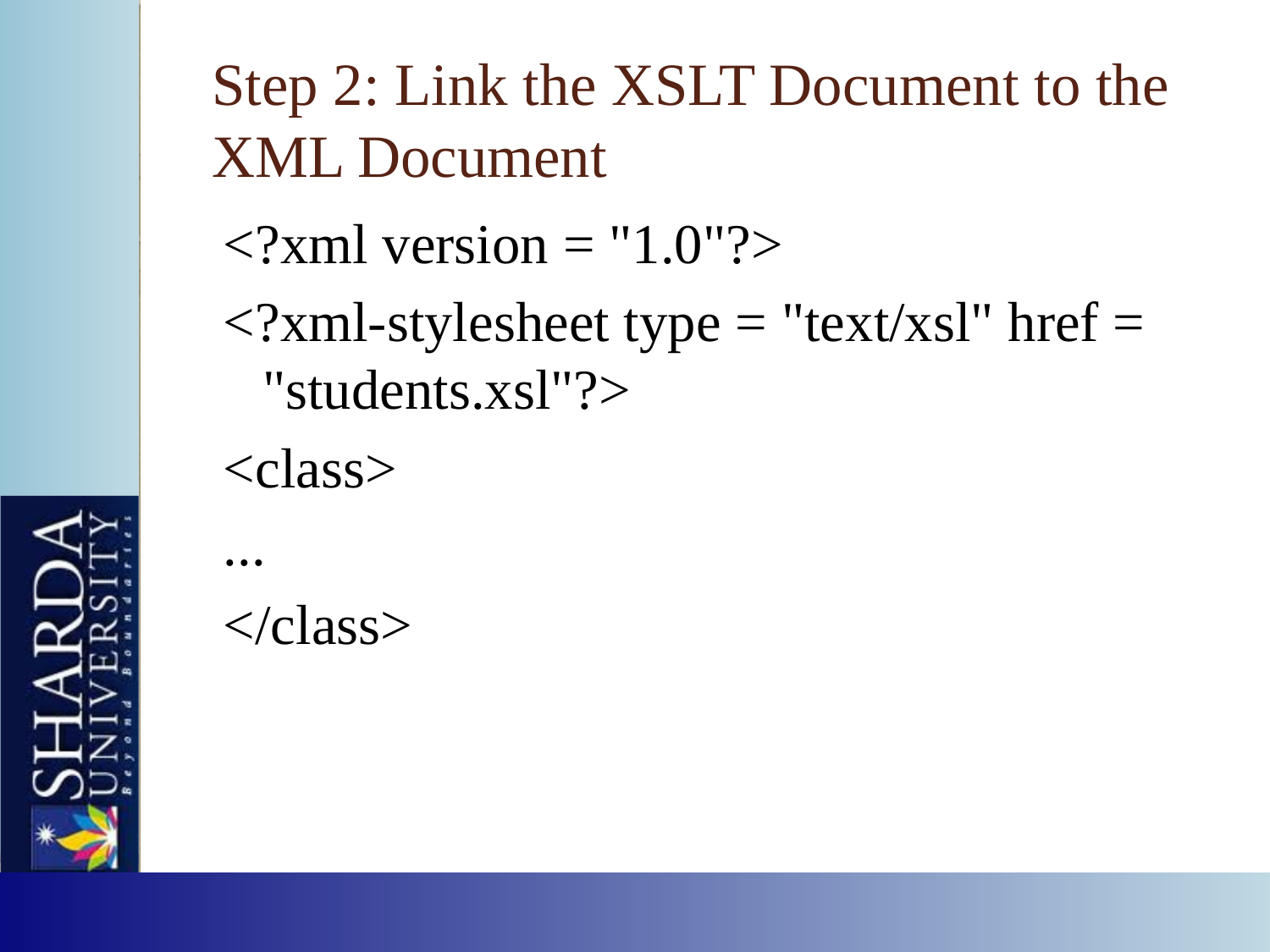

# Step 2: Link the XSLT Document to the XML Document
<?xml version = "1.0"?>
<?xml-stylesheet type = "text/xsl" href = "students.xsl"?>
<class>
...
</class>